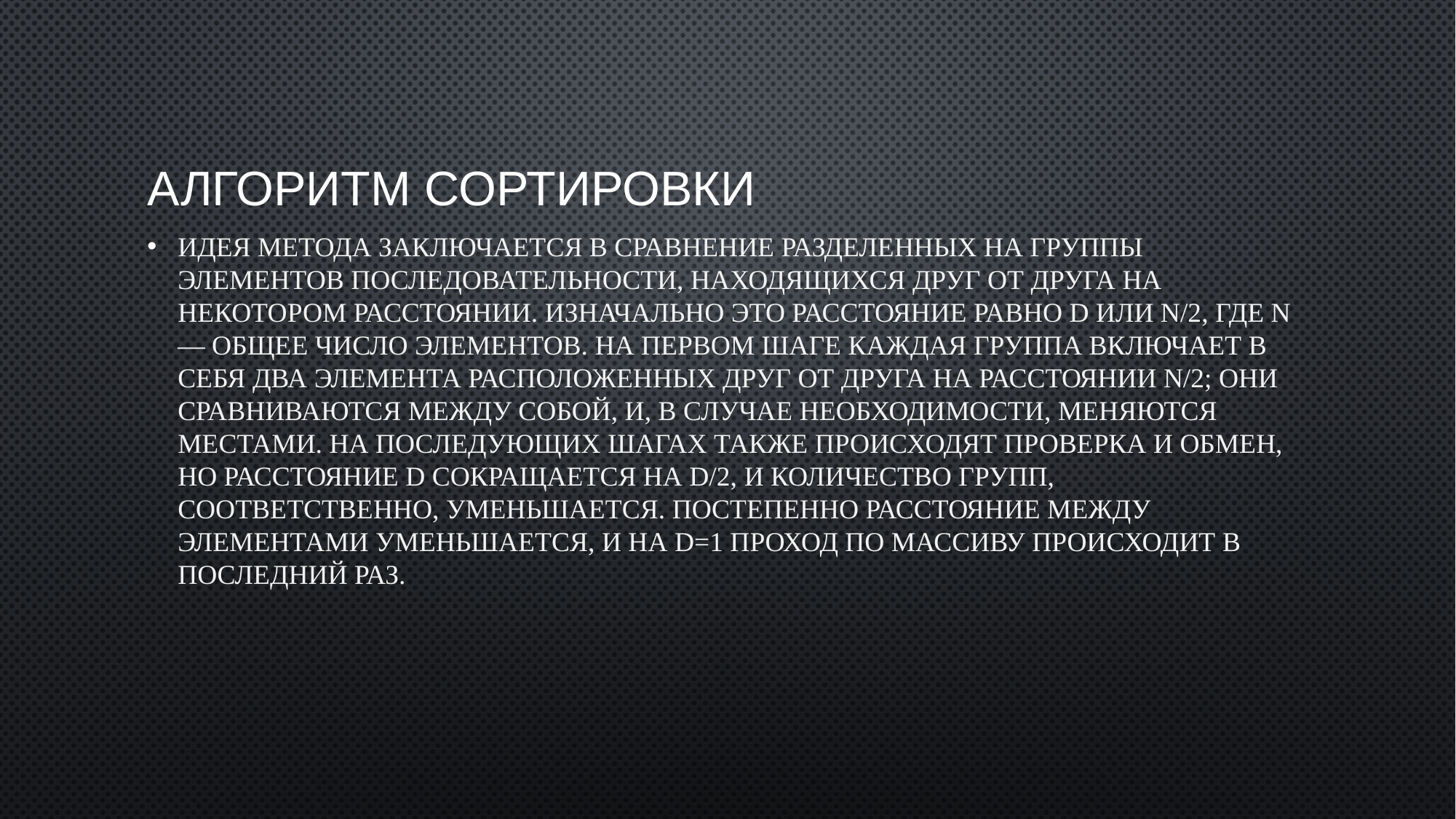

# Алгоритм сортировки
Идея метода заключается в сравнение разделенных на группы элементов последовательности, находящихся друг от друга на некотором расстоянии. Изначально это расстояние равно d или N/2, где N — общее число элементов. На первом шаге каждая группа включает в себя два элемента расположенных друг от друга на расстоянии N/2; они сравниваются между собой, и, в случае необходимости, меняются местами. На последующих шагах также происходят проверка и обмен, но расстояние d сокращается на d/2, и количество групп, соответственно, уменьшается. Постепенно расстояние между элементами уменьшается, и на d=1 проход по массиву происходит в последний раз.